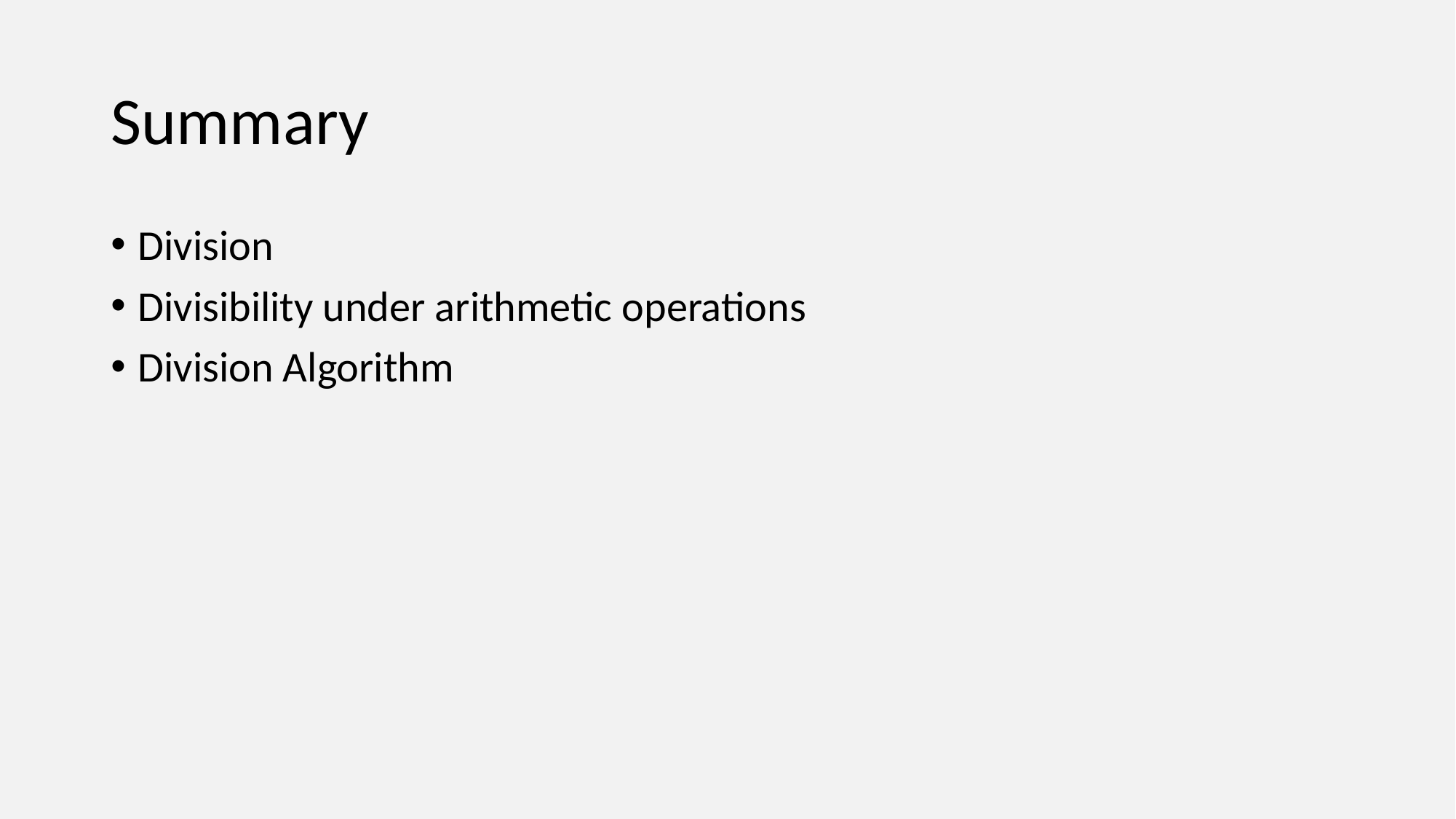

# Summary
Division
Divisibility under arithmetic operations
Division Algorithm